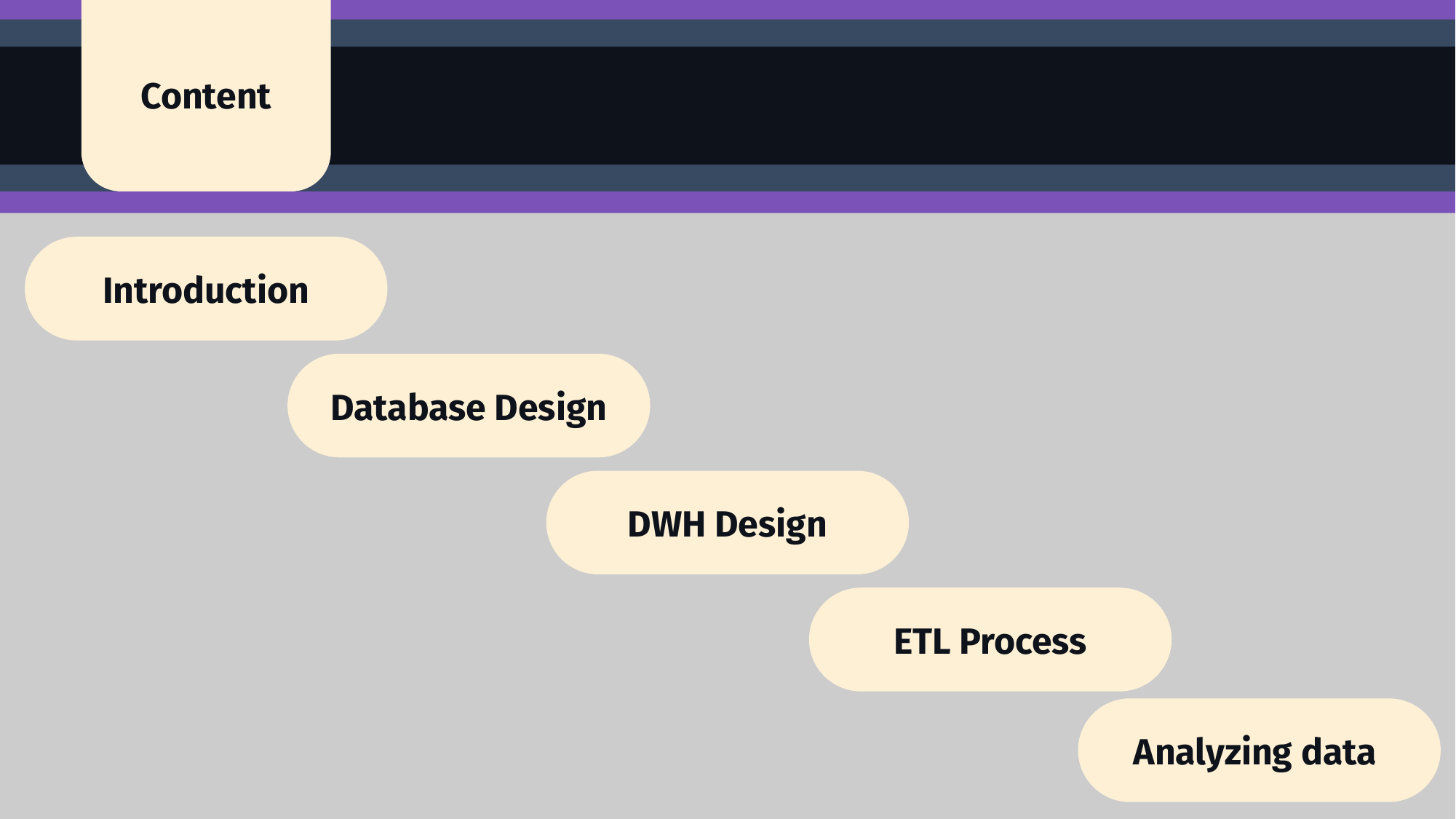

Content
Introduction
Database Design
DWH Design
ETL Process
Analyzing data